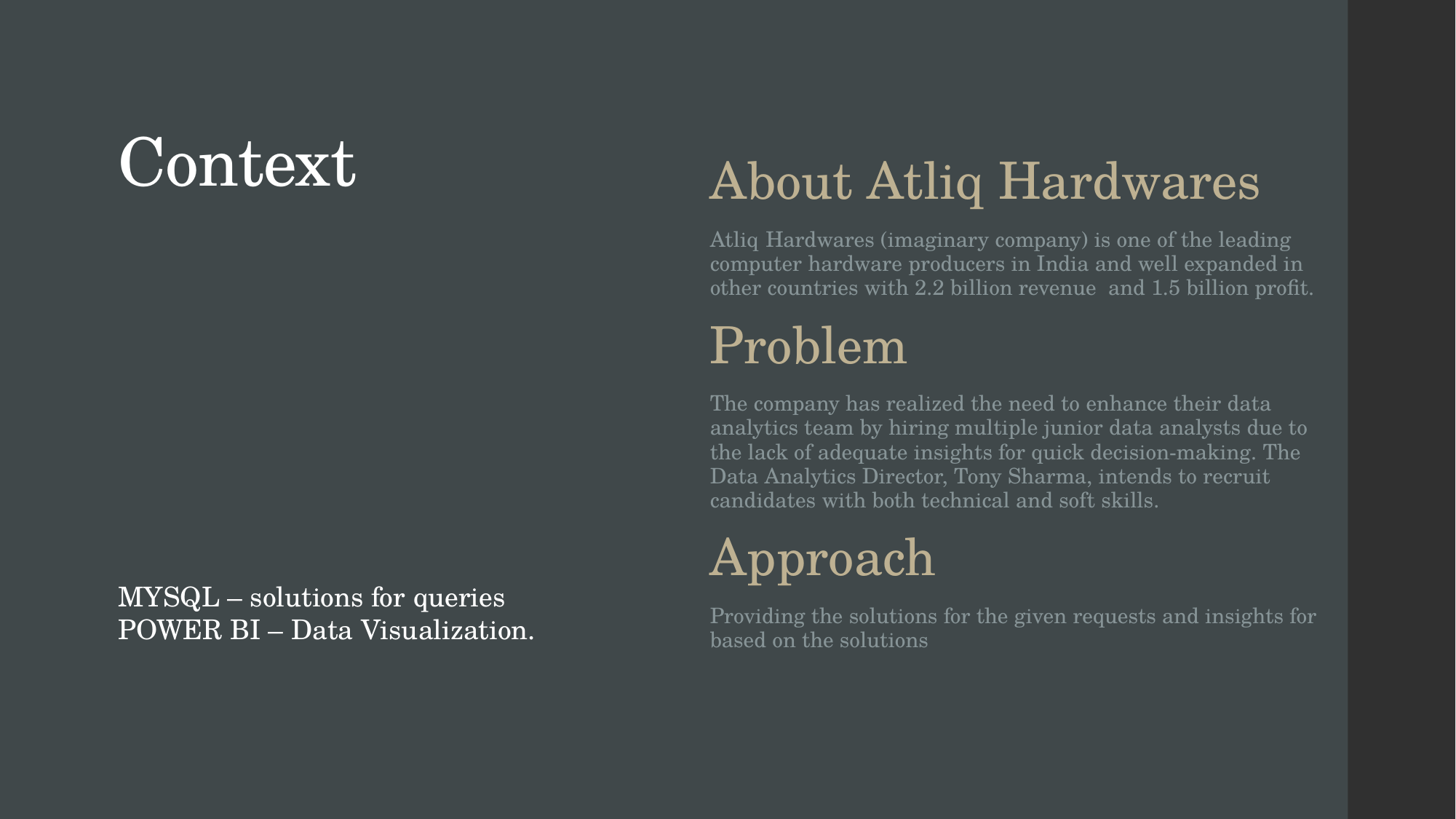

Context
About Atliq Hardwares
Atliq Hardwares (imaginary company) is one of the leading computer hardware producers in India and well expanded in other countries with 2.2 billion revenue  and 1.5 billion profit.
Problem
The company has realized the need to enhance their data analytics team by hiring multiple junior data analysts due to the lack of adequate insights for quick decision-making. The Data Analytics Director, Tony Sharma, intends to recruit candidates with both technical and soft skills.
Approach
Providing the solutions for the given requests and insights for based on the solutions
MYSQL – solutions for queries
POWER BI – Data Visualization.